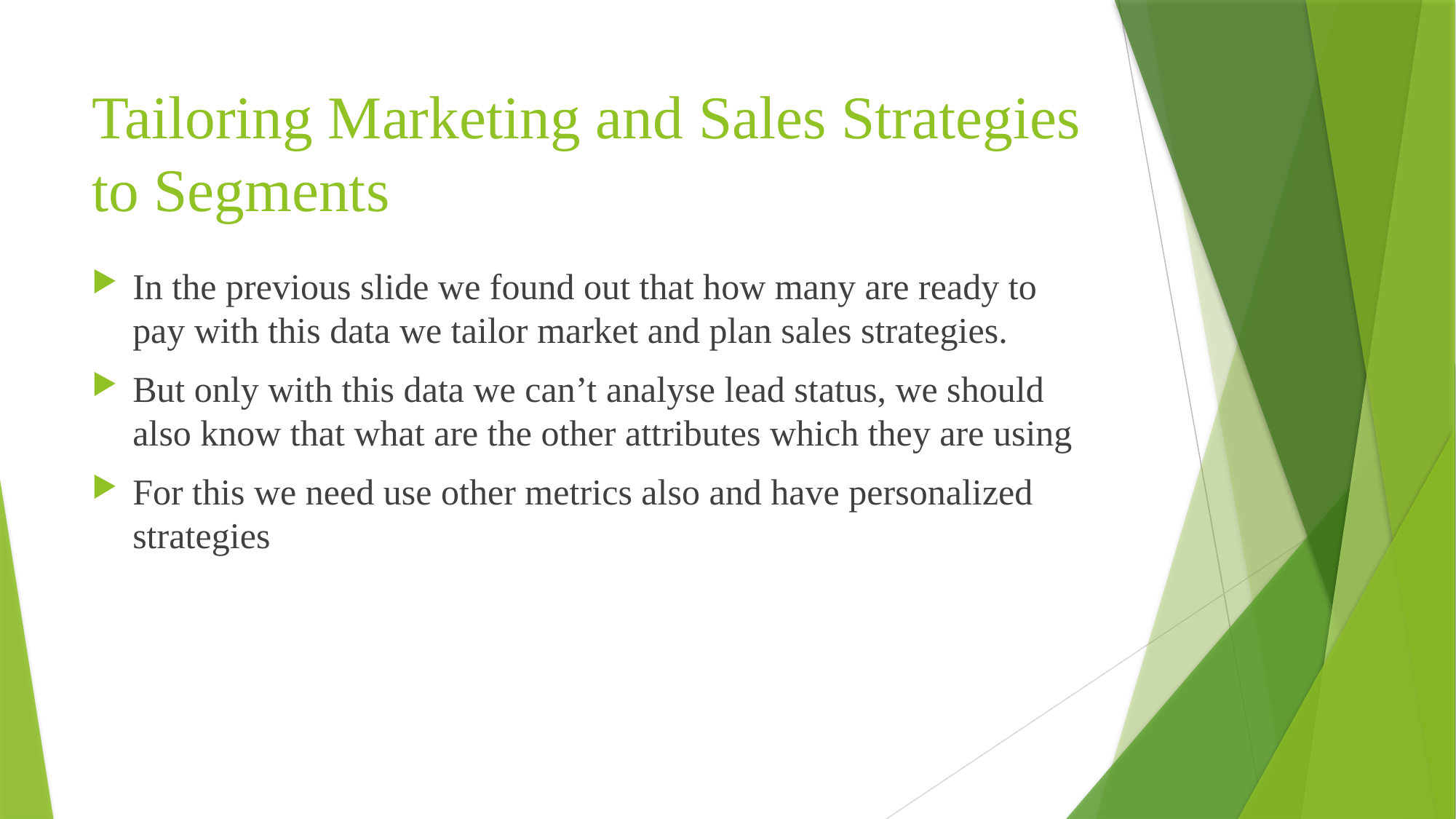

# Tailoring Marketing and Sales Strategies to Segments
In the previous slide we found out that how many are ready to pay with this data we tailor market and plan sales strategies.
But only with this data we can’t analyse lead status, we should also know that what are the other attributes which they are using
For this we need use other metrics also and have personalized strategies